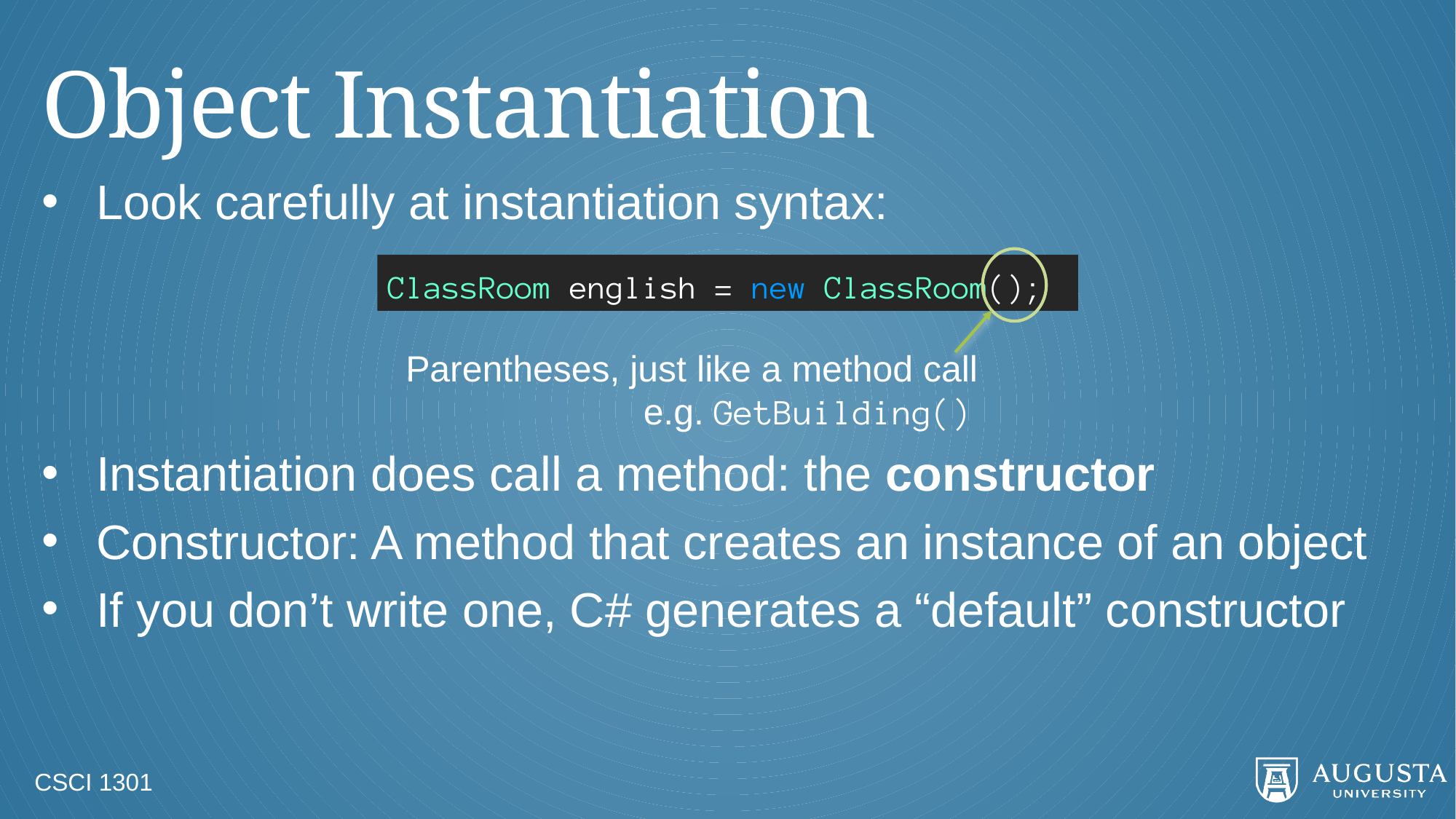

# Object Instantiation
Look carefully at instantiation syntax:

Instantiation does call a method: the constructor
Constructor: A method that creates an instance of an object
If you don’t write one, C# generates a “default” constructor

ClassRoom english = new ClassRoom();
Parentheses, just like a method call
e.g. GetBuilding()
CSCI 1301